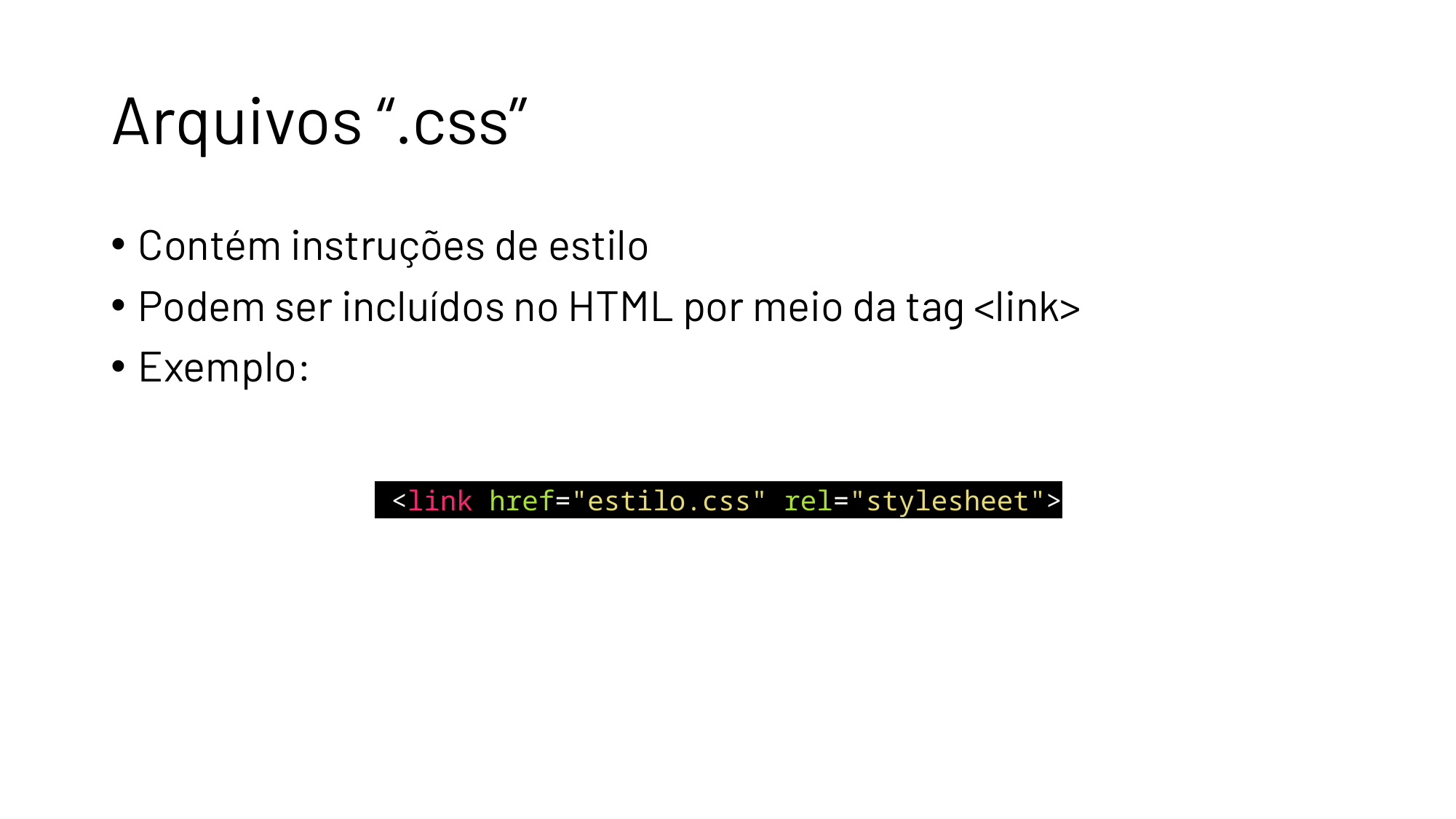

# Arquivos “.css”
Contém instruções de estilo
Podem ser incluídos no HTML por meio da tag <link>
Exemplo:
 <link href="estilo.css" rel="stylesheet">